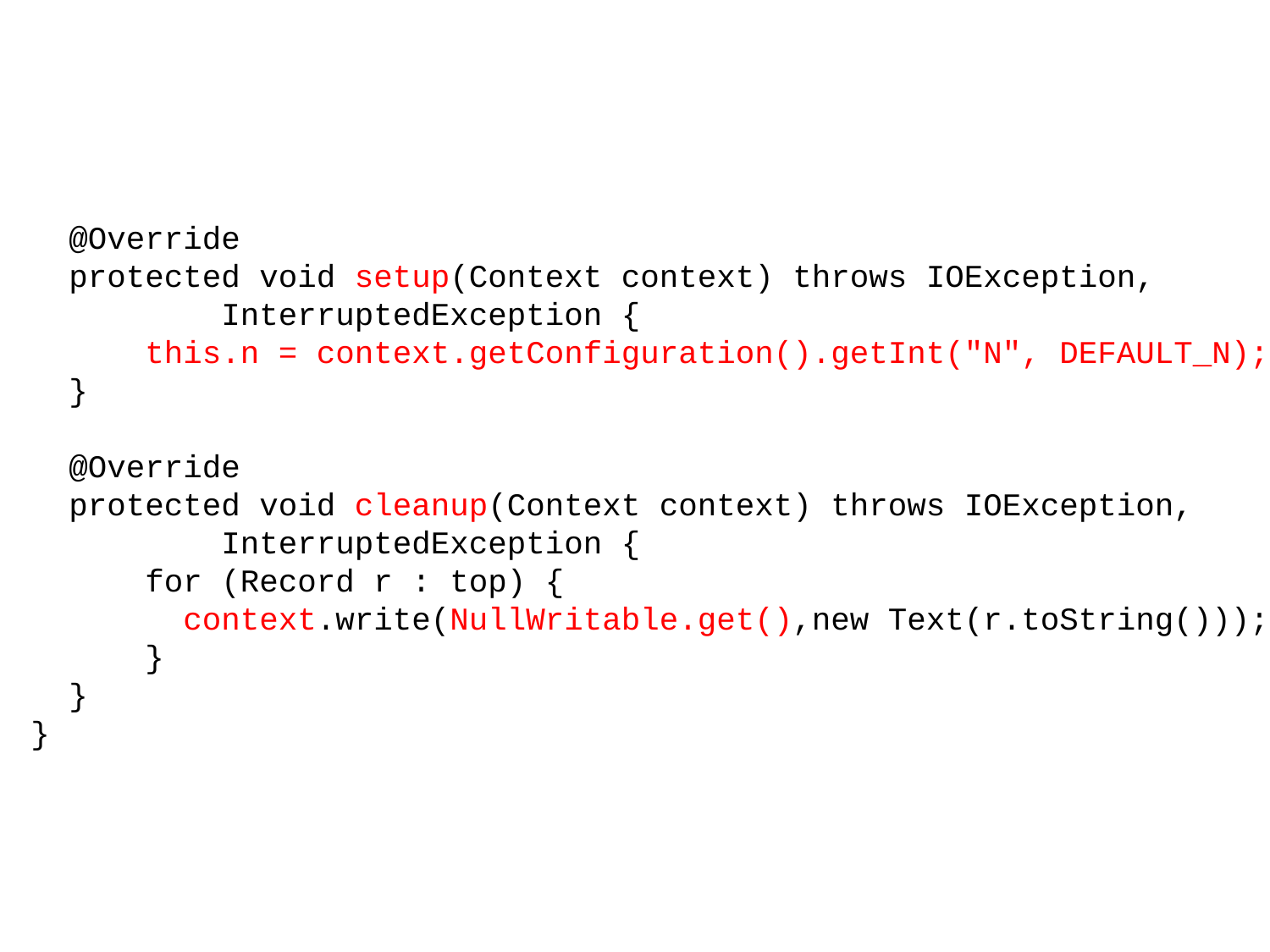

@Override
    protected void setup(Context context) throws IOException,
            InterruptedException {
        this.n = context.getConfiguration().getInt("N", DEFAULT_N);
    }

    @Override
    protected void cleanup(Context context) throws IOException,
            InterruptedException {
        for (Record r : top) {
          context.write(NullWritable.get(),new Text(r.toString()));
        }
    }
  }